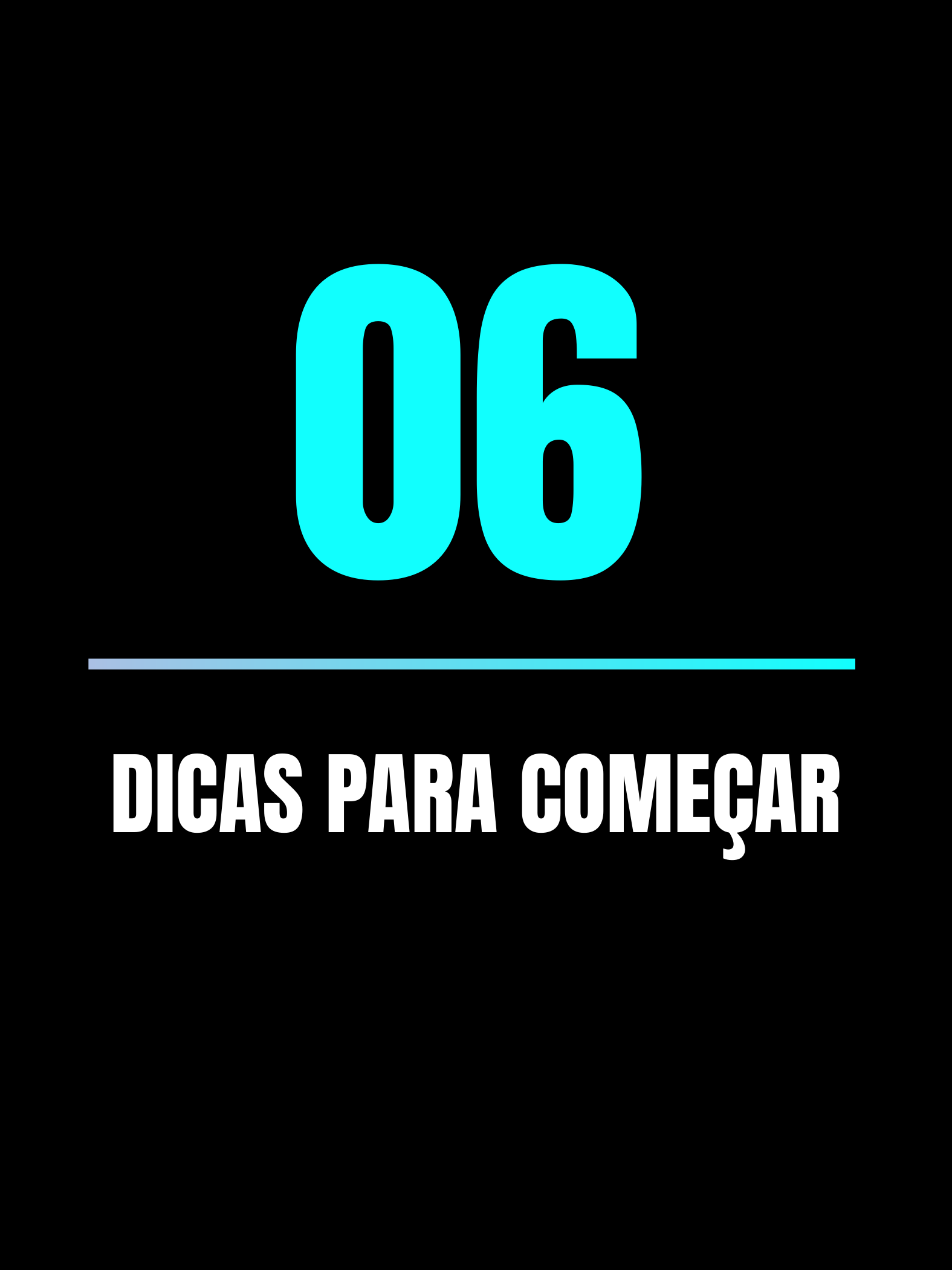

06

DICAS PARA COMEÇAR
PROJETO DE SOFTWARE - MARCIA MANENTI
18